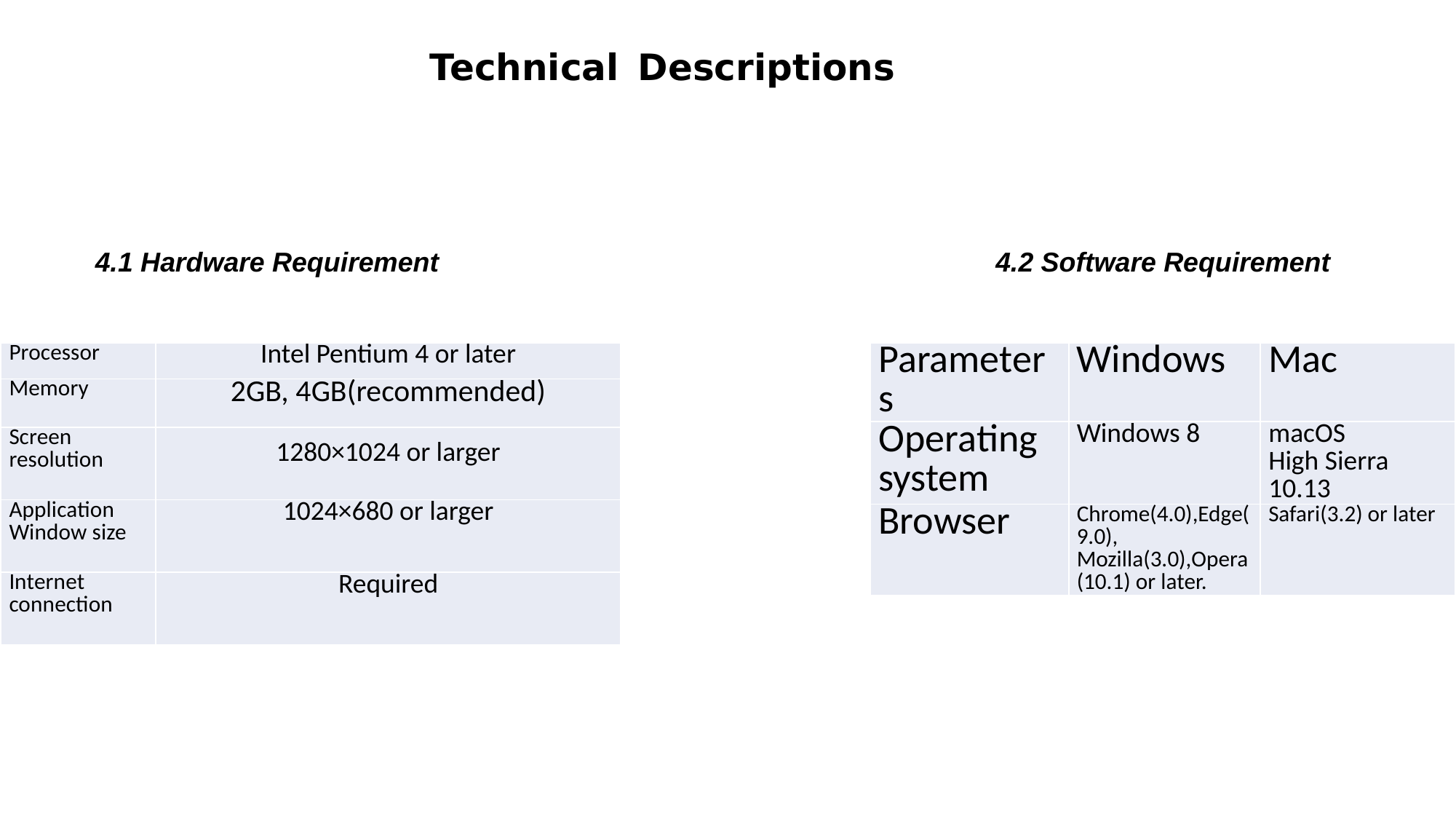

Technical Descriptions
4.1 Hardware Requirement
4.2 Software Requirement
| Processor | Intel Pentium 4 or later |
| --- | --- |
| Memory | 2GB, 4GB(recommended) |
| Screen resolution | 1280×1024 or larger |
| Application Window size | 1024×680 or larger |
| Internet connection | Required |
| Parameters | Windows | Mac |
| --- | --- | --- |
| Operating system | Windows 8 | macOS High Sierra 10.13 |
| Browser | Chrome(4.0),Edge(9.0), Mozilla(3.0),Opera(10.1) or later. | Safari(3.2) or later |